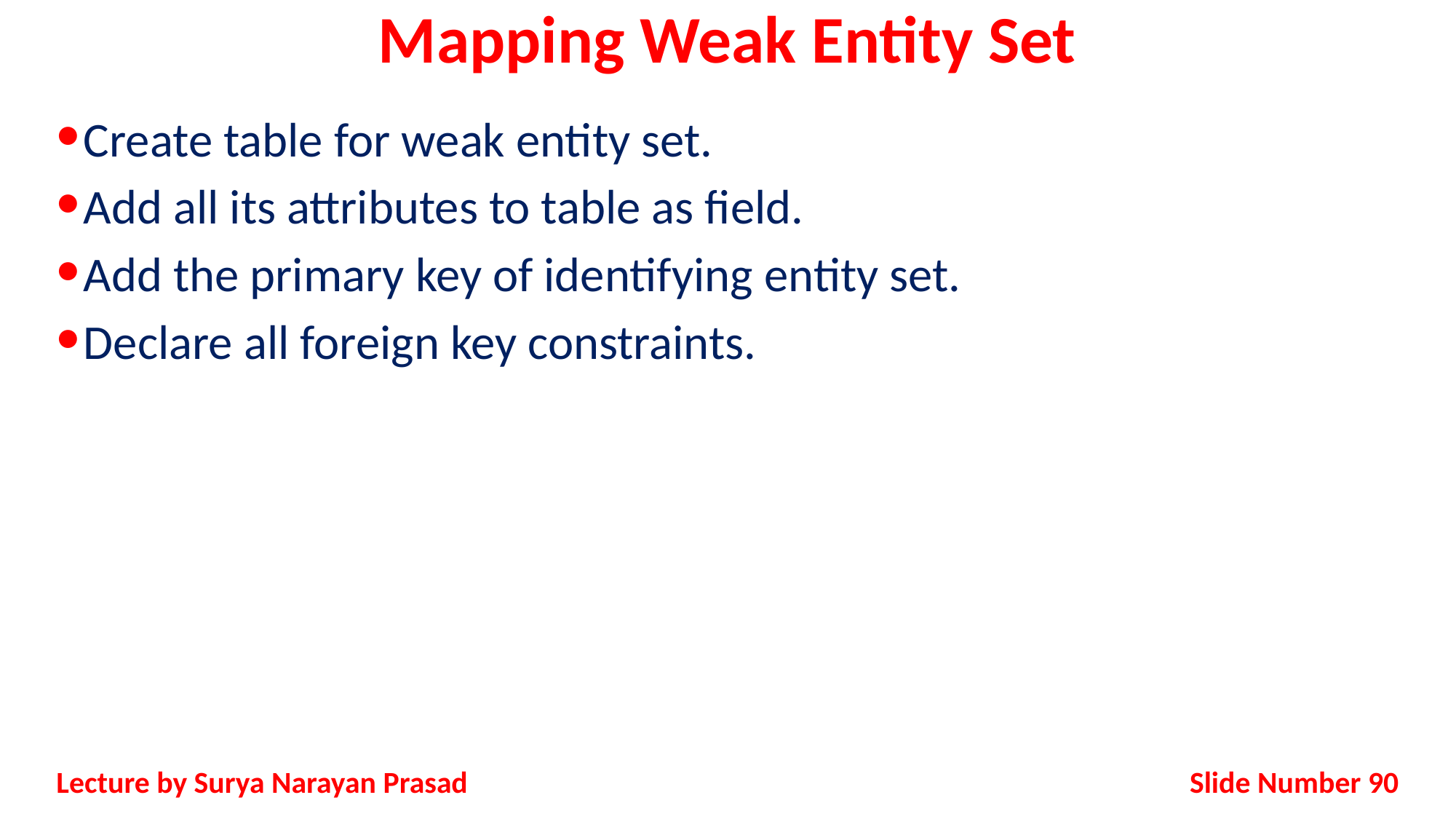

# Mapping Weak Entity Set
Create table for weak entity set.
Add all its attributes to table as field.
Add the primary key of identifying entity set.
Declare all foreign key constraints.
Slide Number 90
Lecture by Surya Narayan Prasad